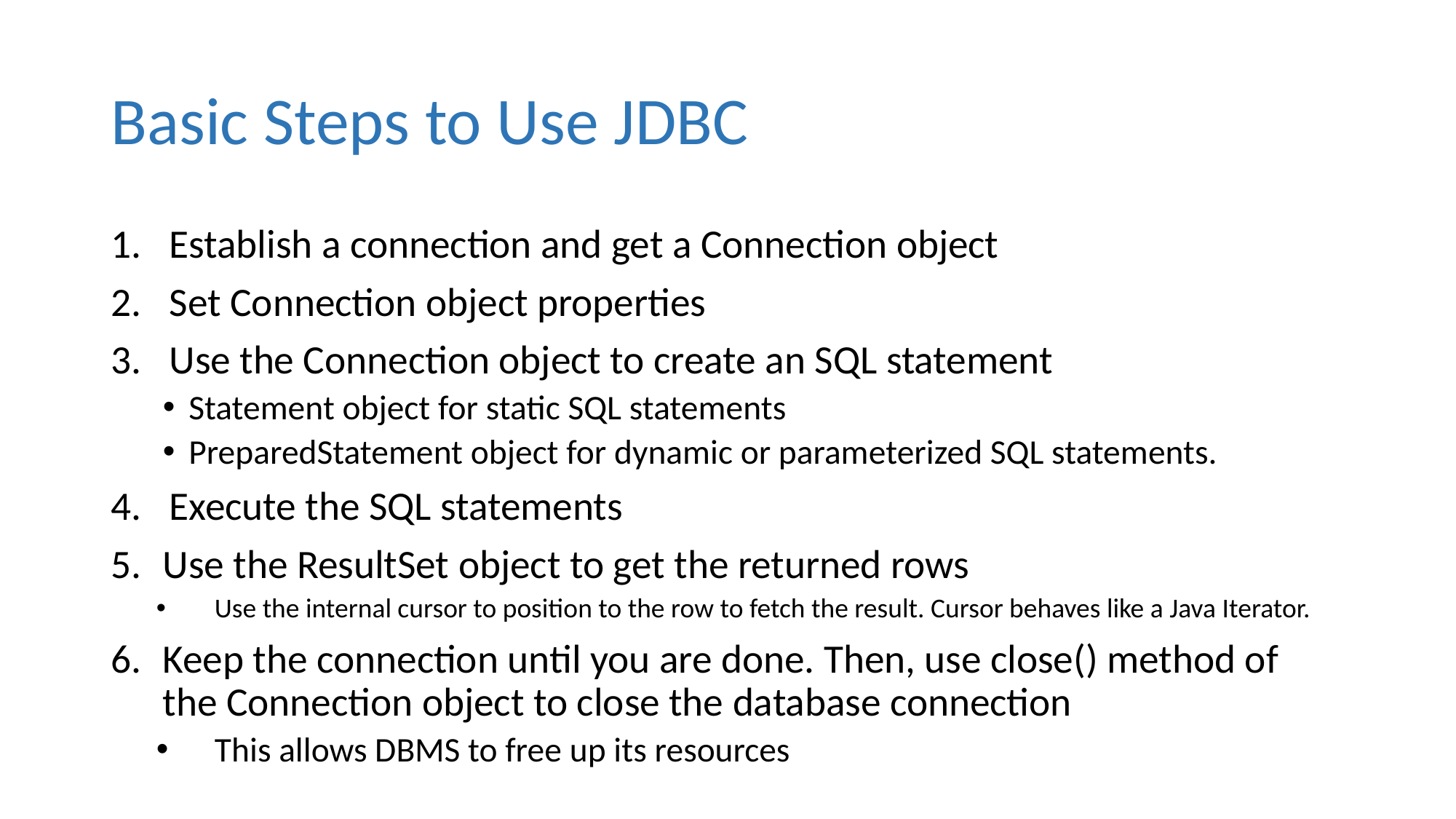

# Basic Steps to Use JDBC
Establish a connection and get a Connection object
Set Connection object properties
Use the Connection object to create an SQL statement
Statement object for static SQL statements
PreparedStatement object for dynamic or parameterized SQL statements.
Execute the SQL statements
Use the ResultSet object to get the returned rows
Use the internal cursor to position to the row to fetch the result. Cursor behaves like a Java Iterator.
Keep the connection until you are done. Then, use close() method of the Connection object to close the database connection
This allows DBMS to free up its resources